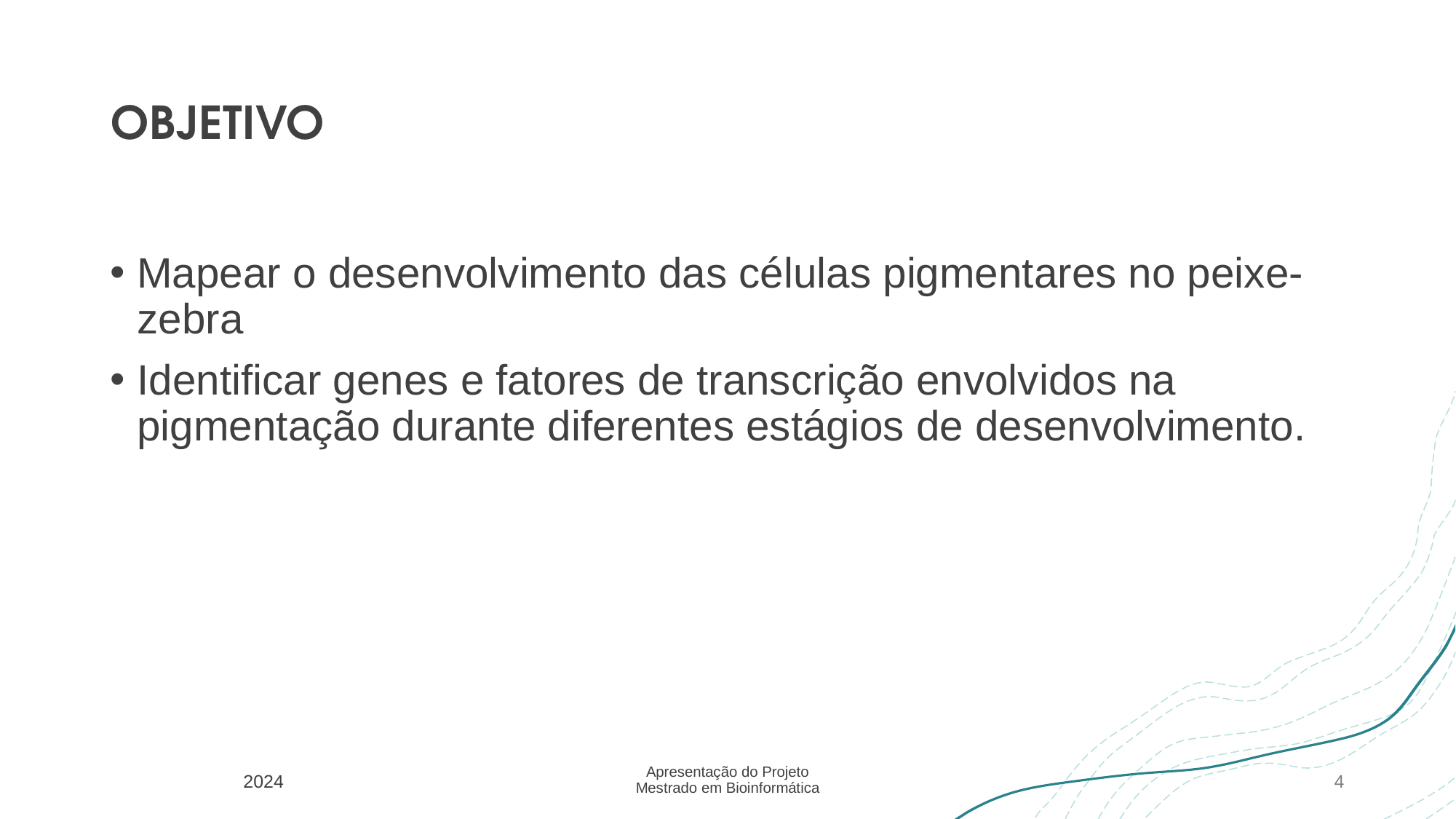

# Objetivo
Mapear o desenvolvimento das células pigmentares no peixe-zebra
Identificar genes e fatores de transcrição envolvidos na pigmentação durante diferentes estágios de desenvolvimento.
2024
Apresentação do Projeto
Mestrado em Bioinformática
4